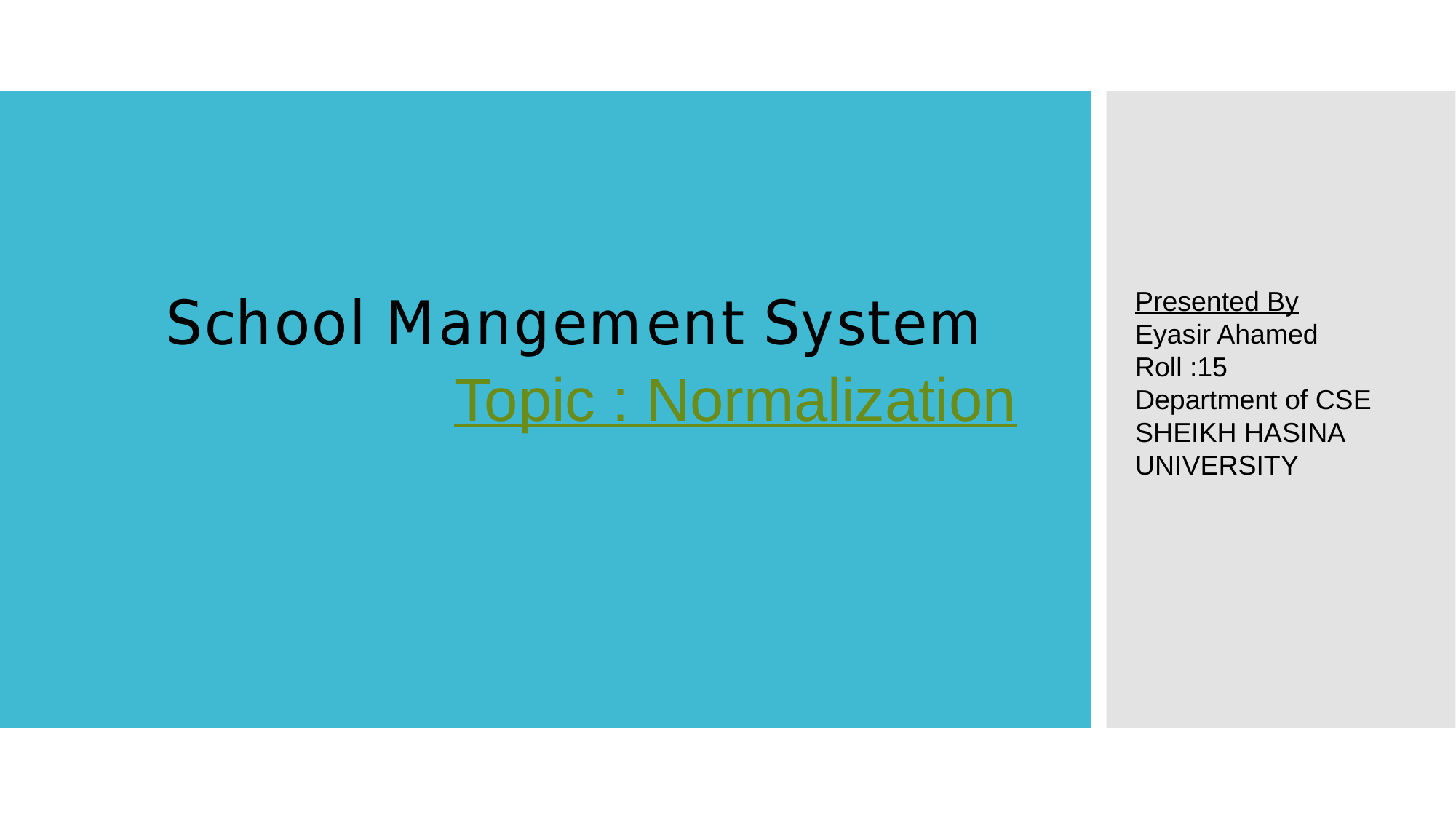

School Mangement System
Presented By
Eyasir Ahamed
Roll :15
Department of CSE
SHEIKH HASINA UNIVERSITY
Topic : Normalization